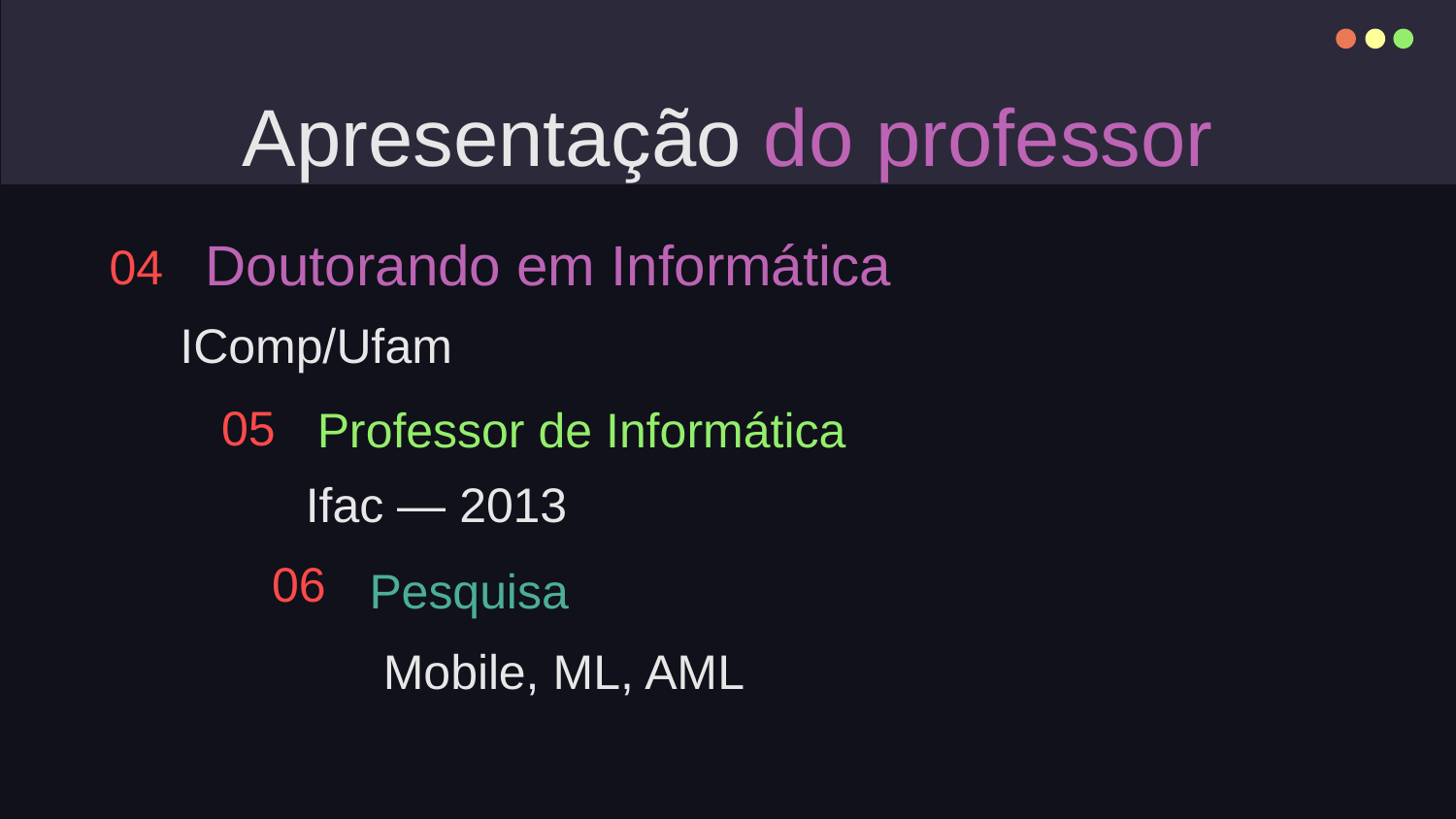

# Apresentação do professor
04
Doutorando em Informática
IComp/Ufam
05
Professor de Informática
 Ifac — 2013

06
Pesquisa
 Mobile, ML, AML